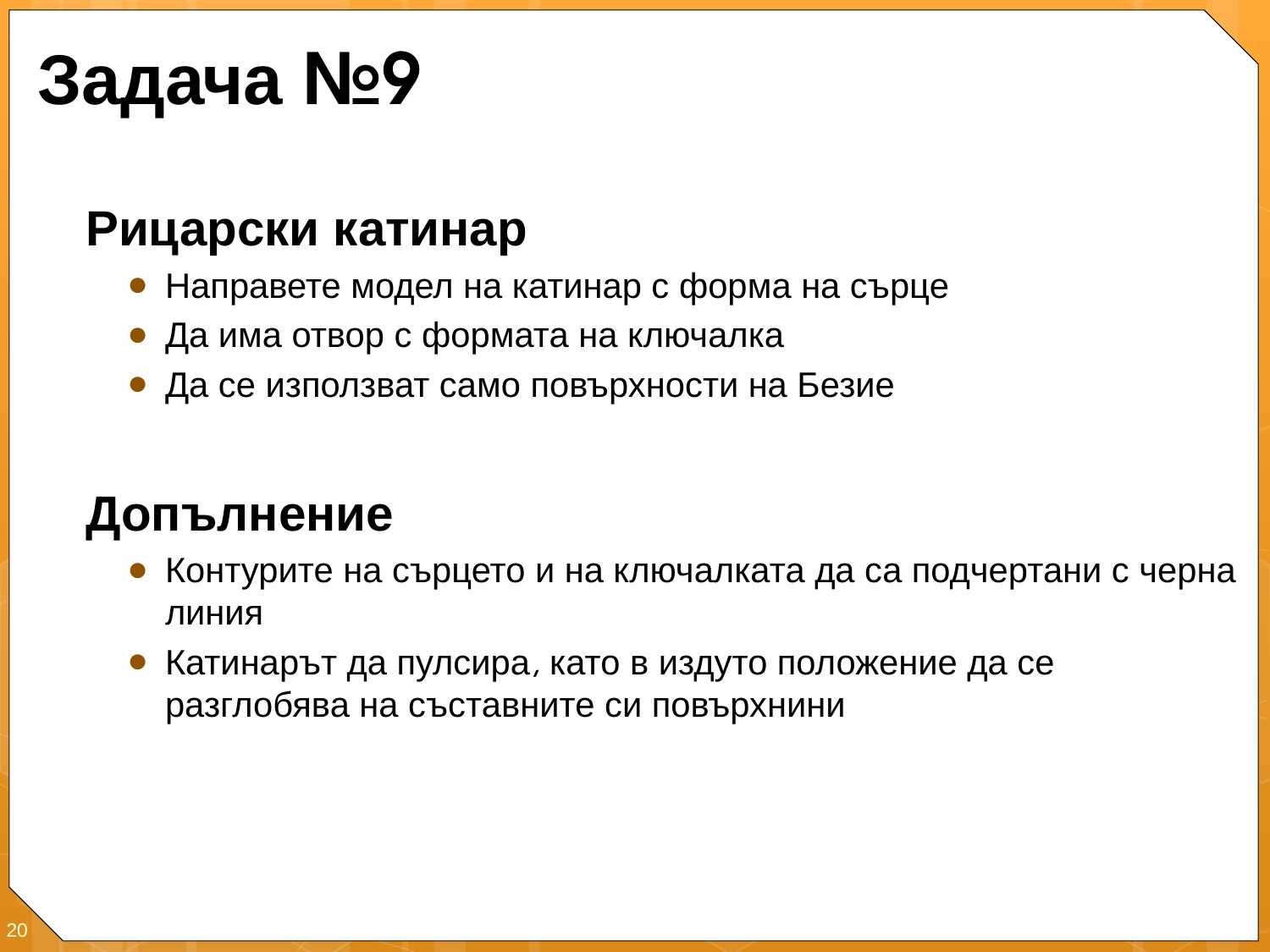

# Задача №9
Рицарски катинар
Направете модел на катинар с форма на сърце
Да има отвор с формата на ключалка
Да се използват само повърхности на Безие

Допълнение
Контурите на сърцето и на ключалката да са подчертани с черна линия
Катинарът да пулсира, като в издуто положение да се разглобява на съставните си повърхнини